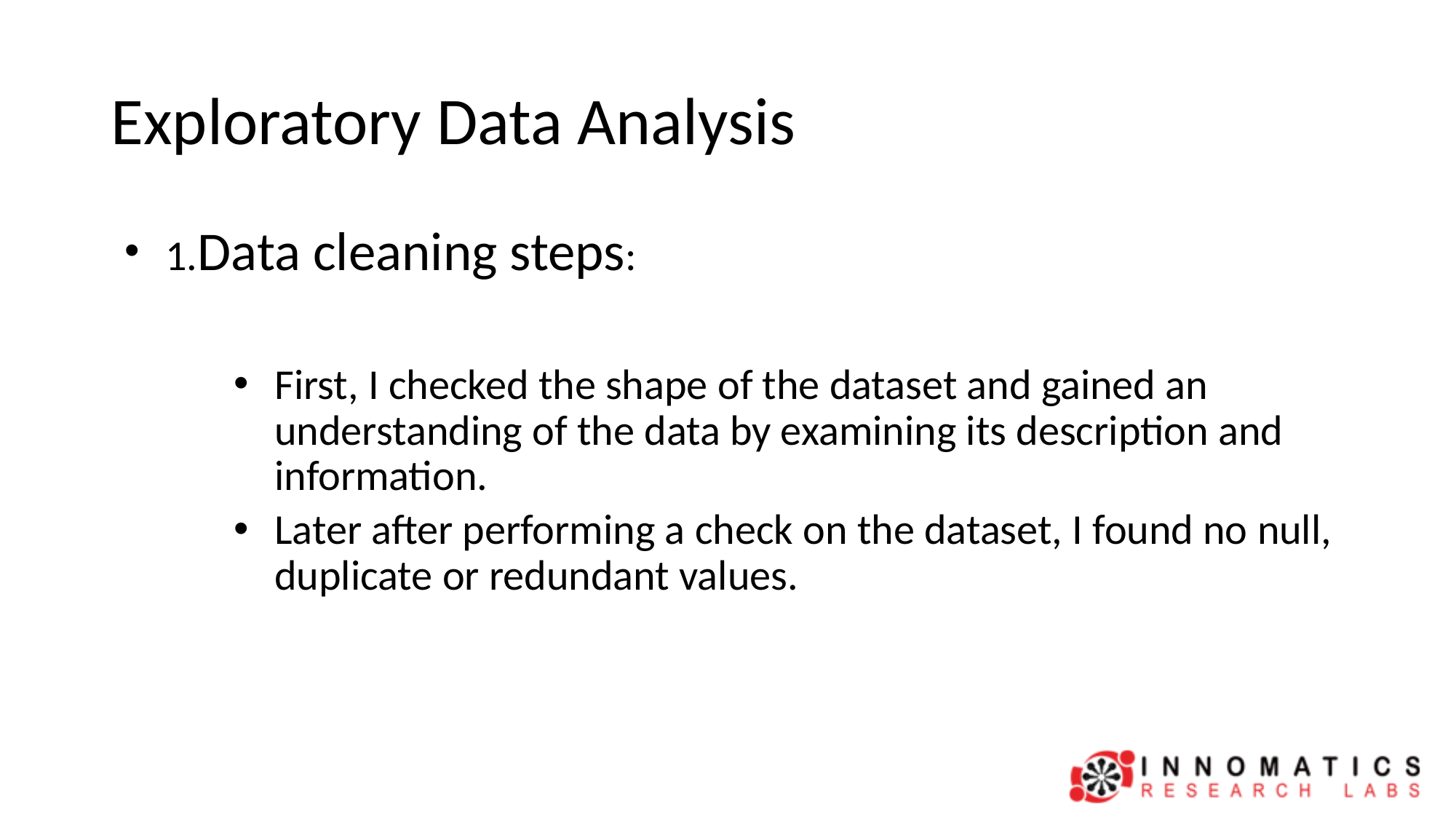

# Exploratory Data Analysis
1.Data cleaning steps:

First, I checked the shape of the dataset and gained an understanding of the data by examining its description and information.
Later after performing a check on the dataset, I found no null, duplicate or redundant values.